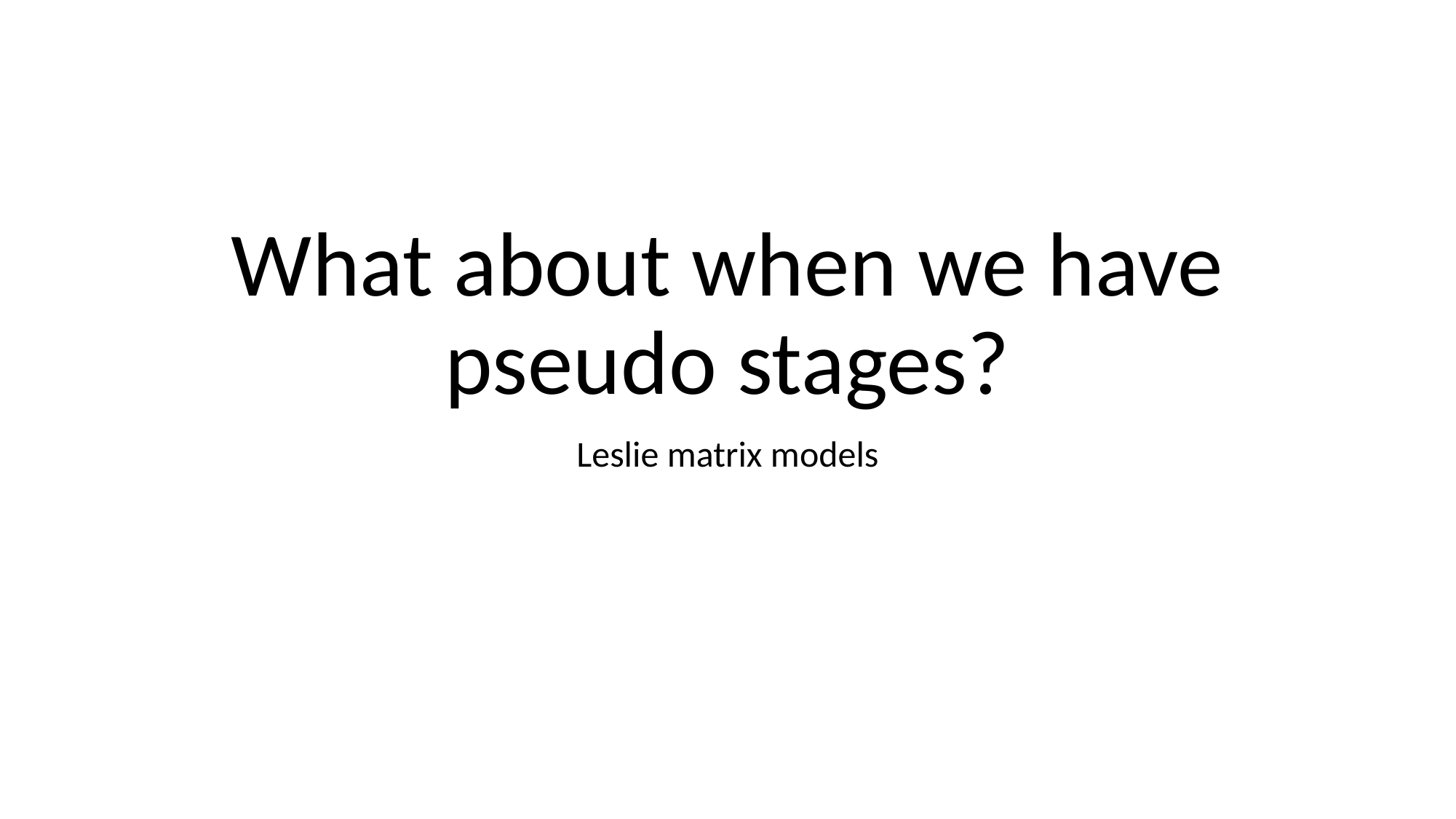

# What about when we have pseudo stages?
Leslie matrix models